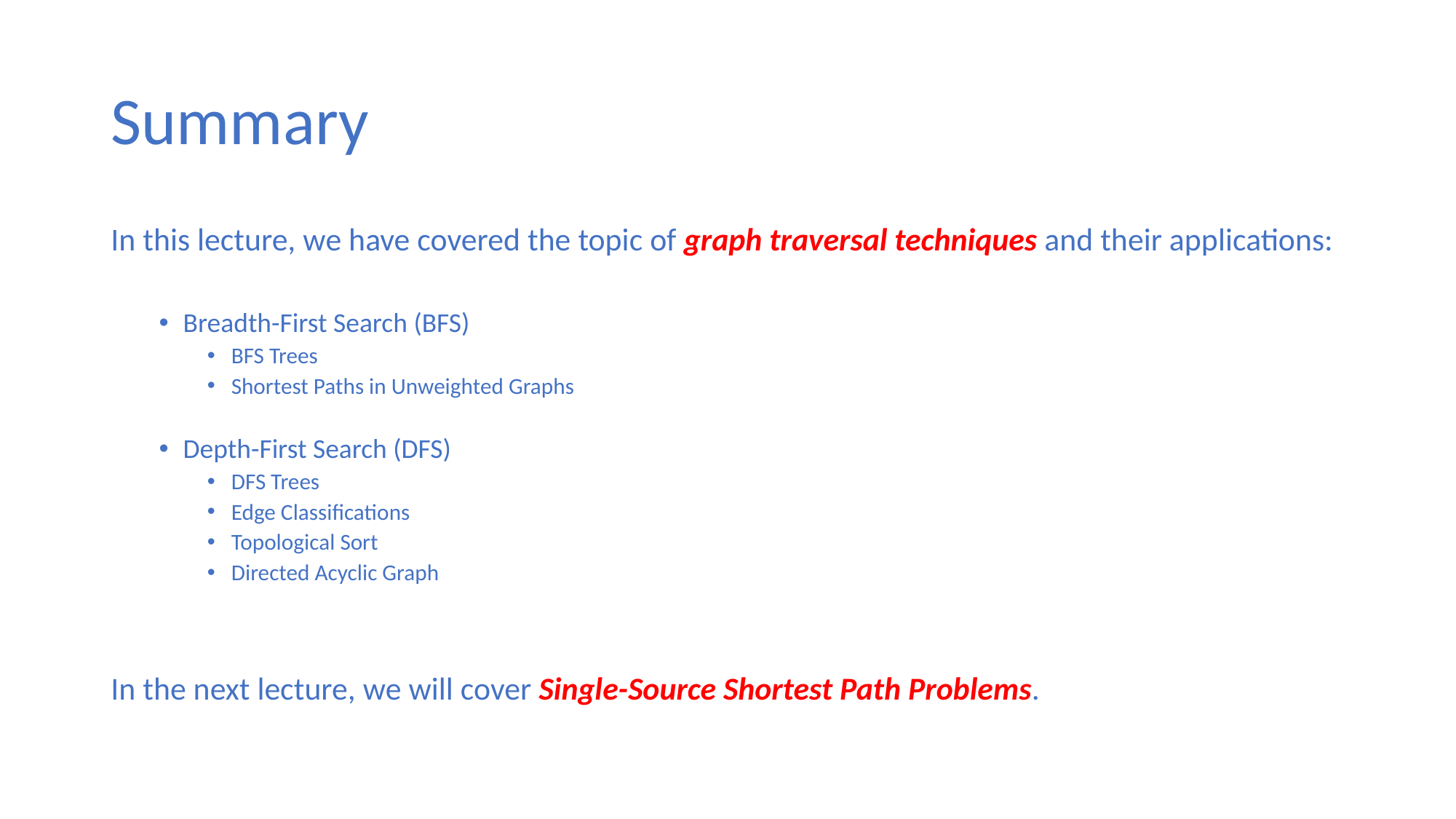

# Summary
In this lecture, we have covered the topic of graph traversal techniques and their applications:

Breadth-First Search (BFS)
BFS Trees
Shortest Paths in Unweighted Graphs

Depth-First Search (DFS)
DFS Trees
Edge Classifications
Topological Sort
Directed Acyclic Graph

In the next lecture, we will cover Single-Source Shortest Path Problems.